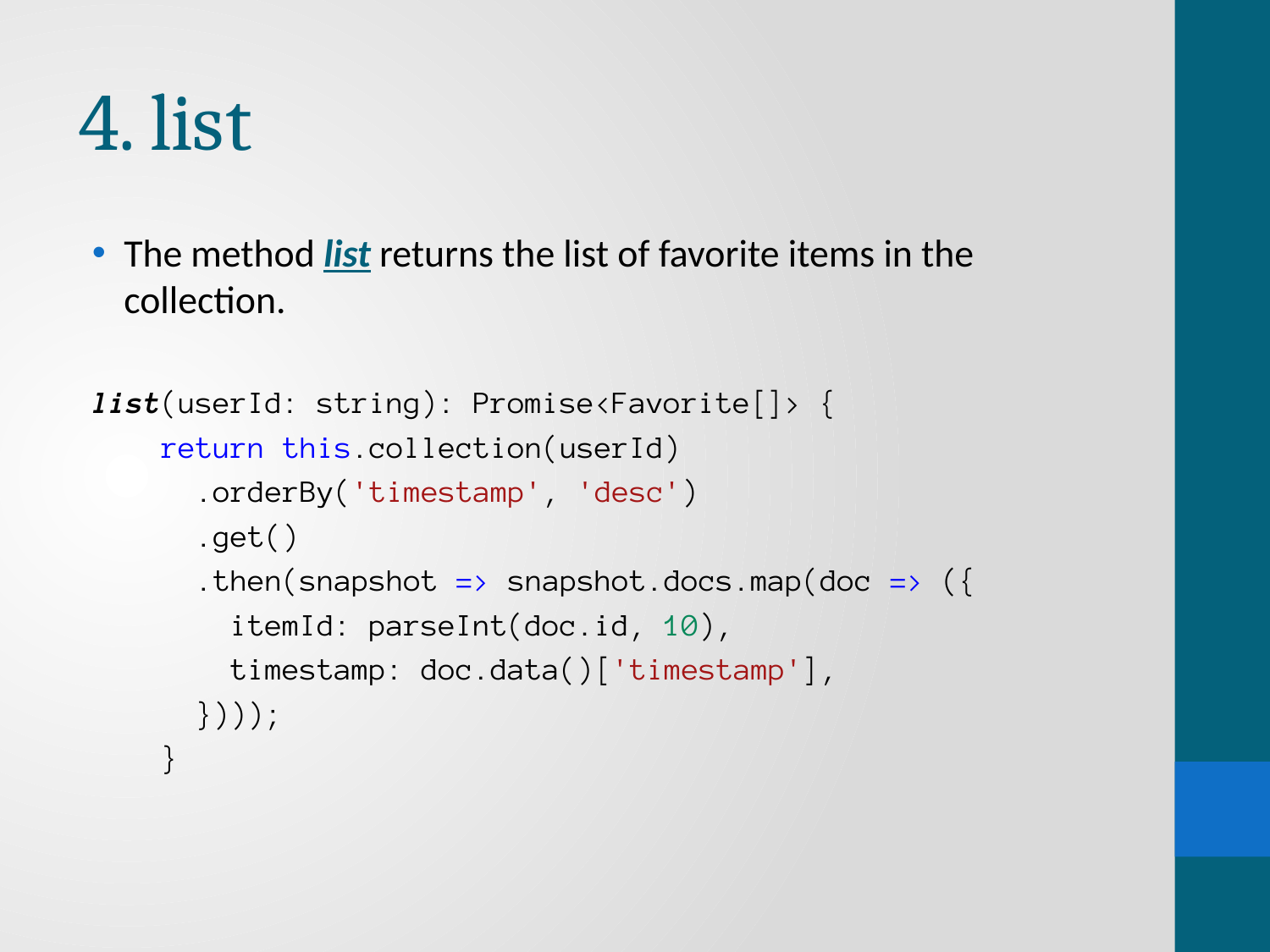

# 4. list
The method list returns the list of favorite items in the collection.

list(userId: string): Promise<Favorite[]> {
    return this.collection(userId)
      .orderBy('timestamp', 'desc')
      .get()
      .then(snapshot => snapshot.docs.map(doc => ({
        itemId: parseInt(doc.id, 10),
        timestamp: doc.data()['timestamp'],
      })));
    }